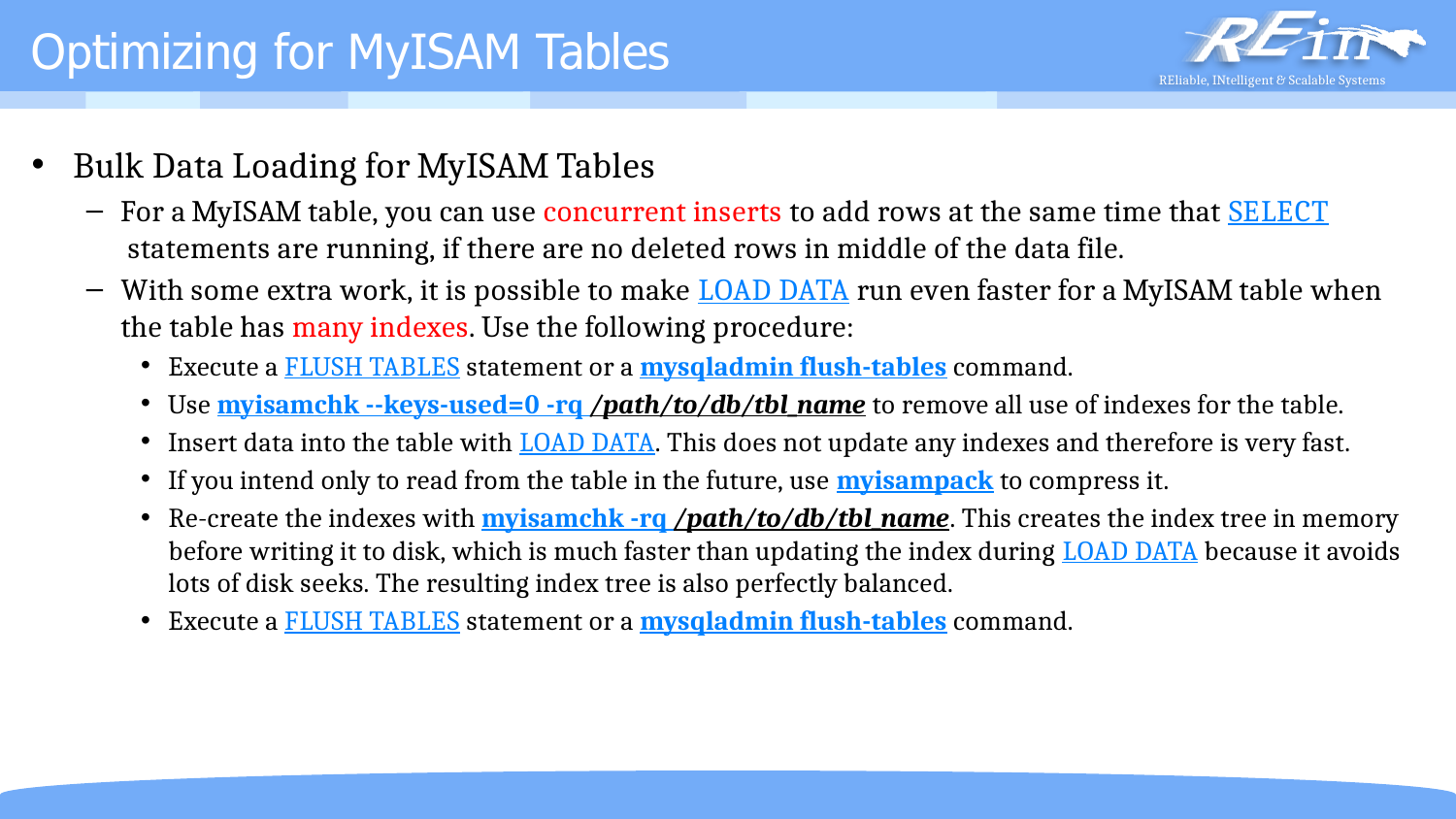

# Optimizing for MyISAM Tables
Bulk Data Loading for MyISAM Tables
For a MyISAM table, you can use concurrent inserts to add rows at the same time that SELECT statements are running, if there are no deleted rows in middle of the data file.
With some extra work, it is possible to make LOAD DATA run even faster for a MyISAM table when the table has many indexes. Use the following procedure:
Execute a FLUSH TABLES statement or a mysqladmin flush-tables command.
Use myisamchk --keys-used=0 -rq /path/to/db/tbl_name to remove all use of indexes for the table.
Insert data into the table with LOAD DATA. This does not update any indexes and therefore is very fast.
If you intend only to read from the table in the future, use myisampack to compress it.
Re-create the indexes with myisamchk -rq /path/to/db/tbl_name. This creates the index tree in memory before writing it to disk, which is much faster than updating the index during LOAD DATA because it avoids lots of disk seeks. The resulting index tree is also perfectly balanced.
Execute a FLUSH TABLES statement or a mysqladmin flush-tables command.
21